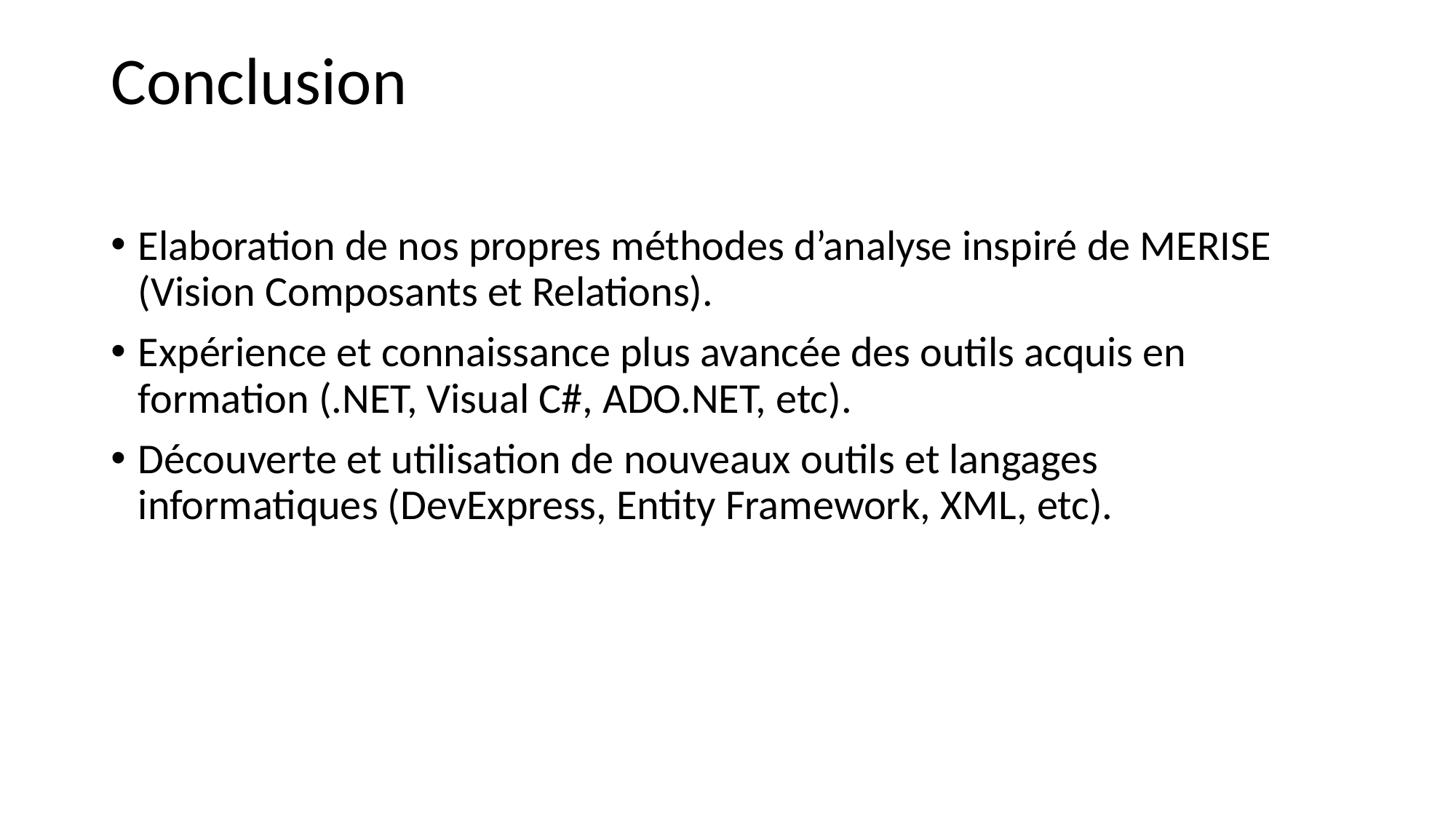

# Conclusion
Elaboration de nos propres méthodes d’analyse inspiré de MERISE (Vision Composants et Relations).
Expérience et connaissance plus avancée des outils acquis en formation (.NET, Visual C#, ADO.NET, etc).
Découverte et utilisation de nouveaux outils et langages informatiques (DevExpress, Entity Framework, XML, etc).